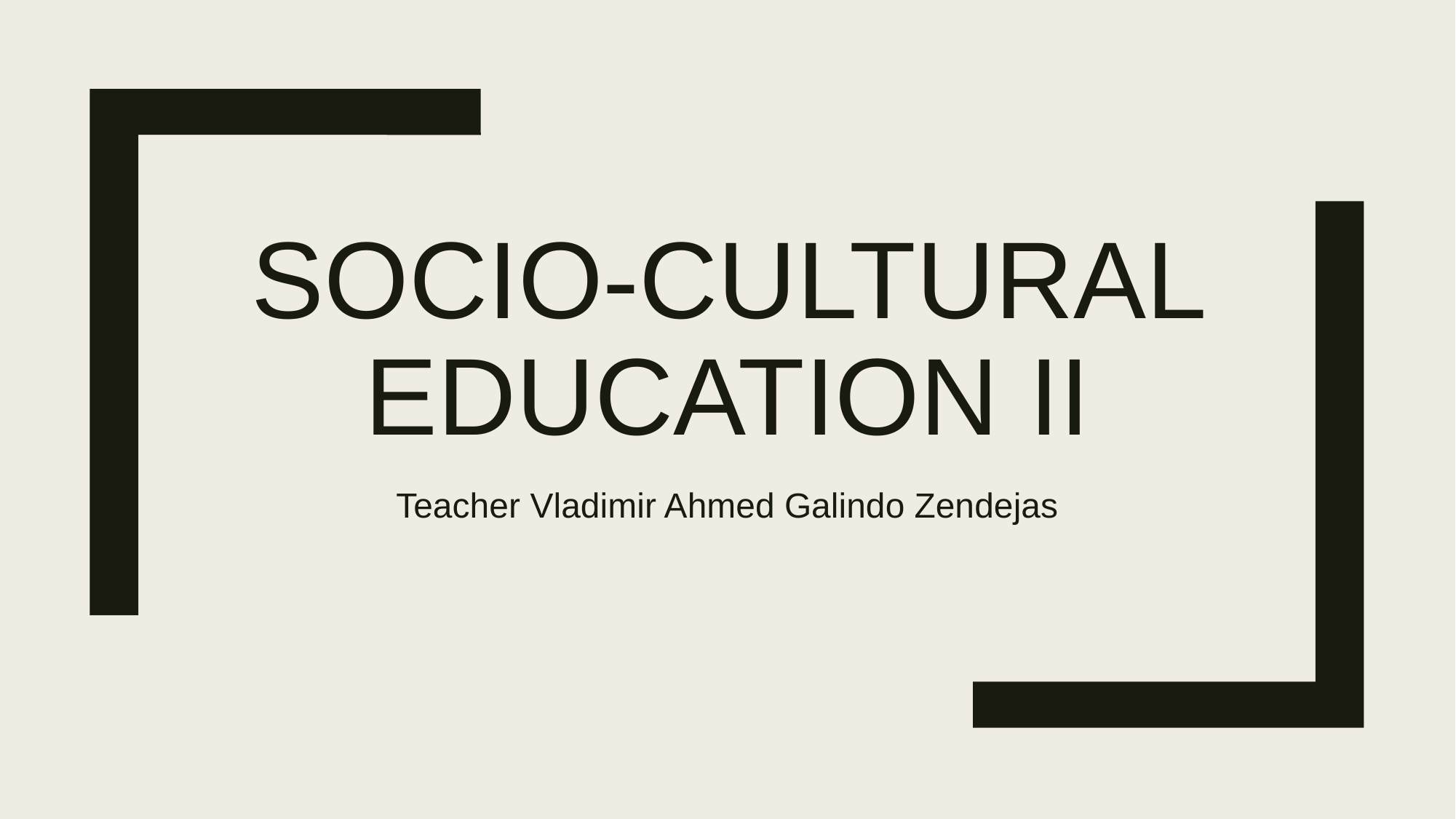

# SOCIO-CULTURAL EDUCATION II
Teacher Vladimir Ahmed Galindo Zendejas